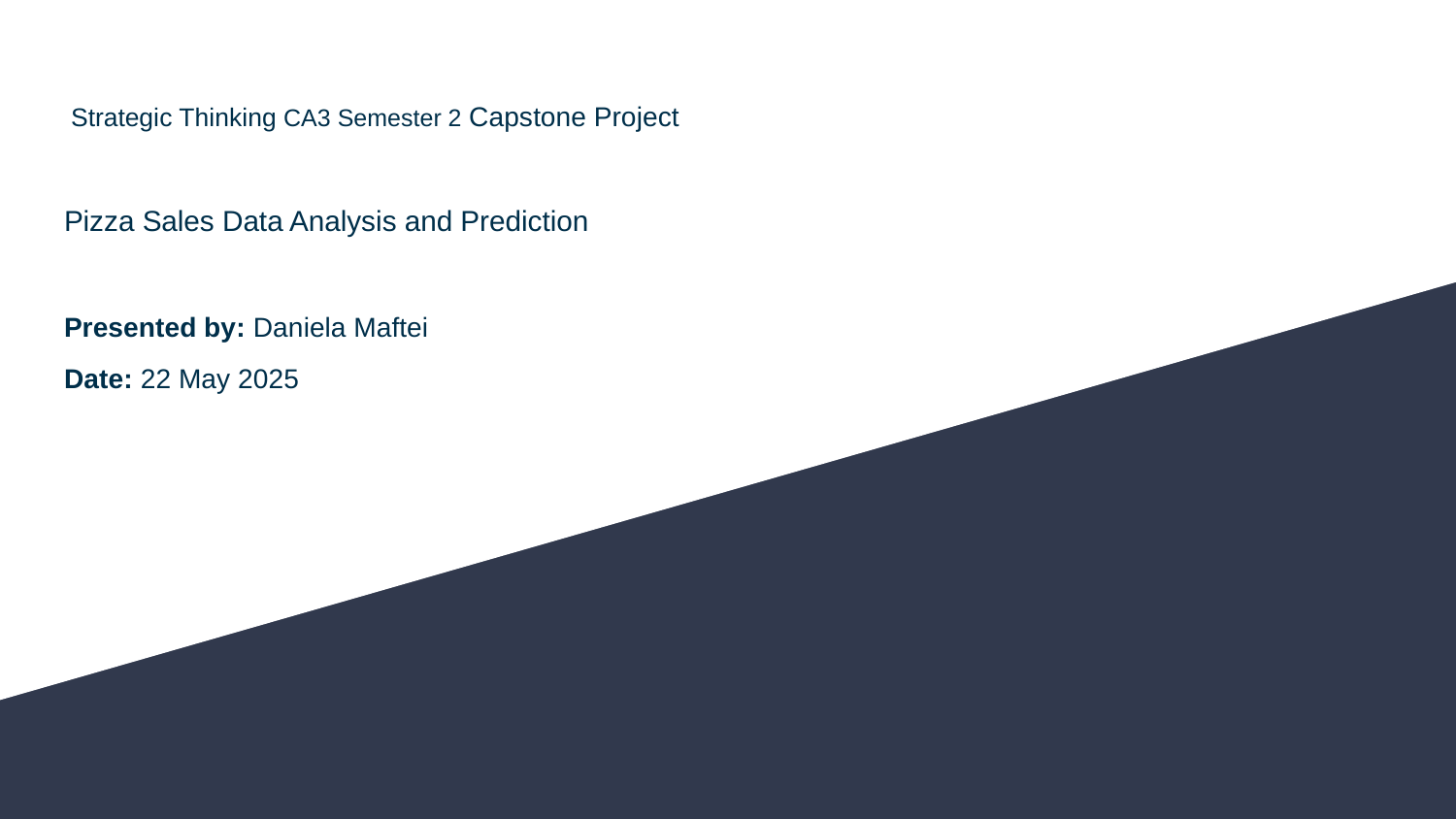

# Strategic Thinking CA3 Semester 2 Capstone Project

Pizza Sales Data Analysis and Prediction

Presented by: Daniela Maftei
Date: 22 May 2025